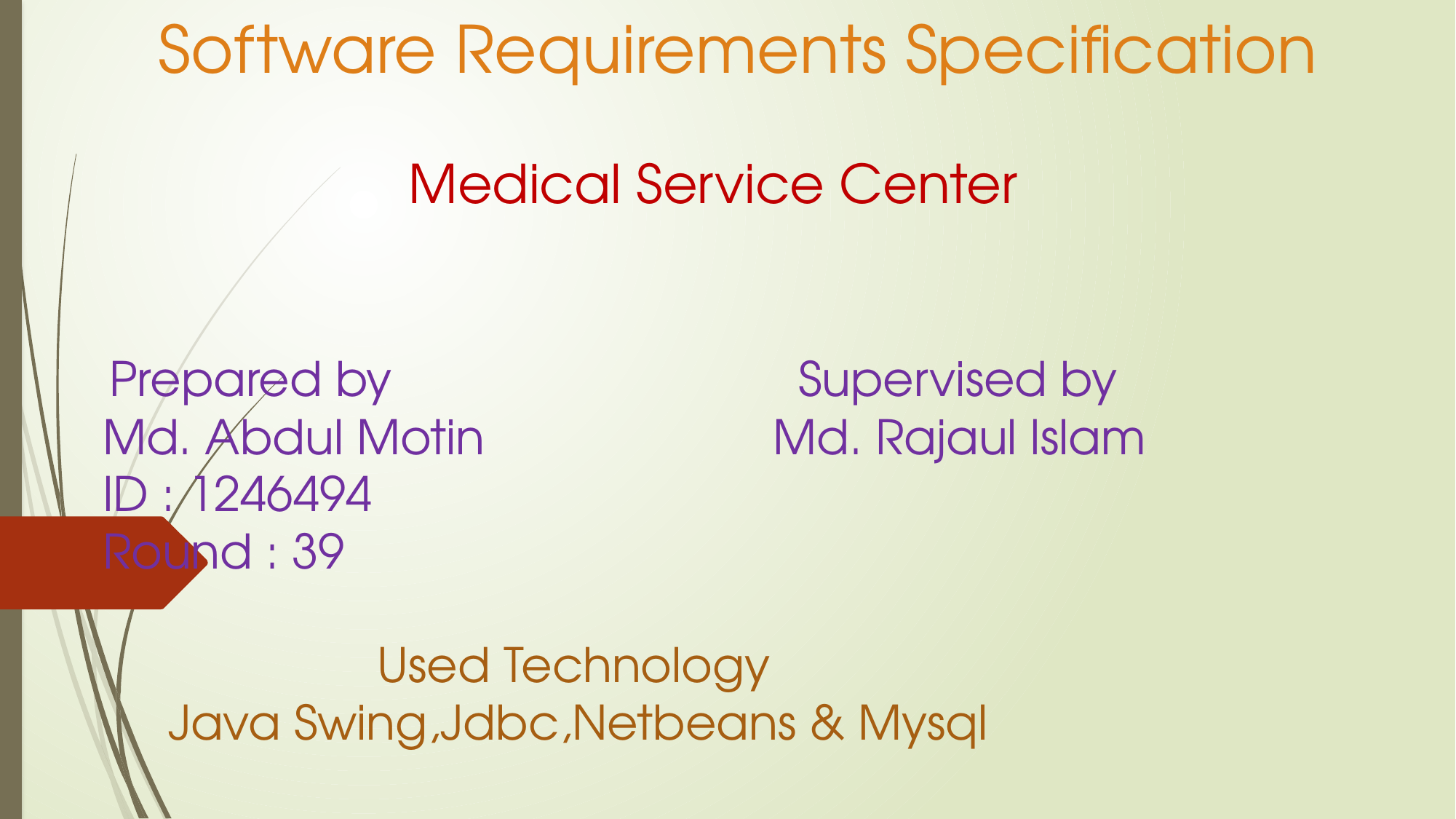

# Software Requirements Specification Medical Service Center Prepared by                               Supervised by Md. Abdul Motin                      Md. Rajaul Islam ID : 1246494 Round : 39 Used Technology Java Swing,Jdbc,Netbeans & Mysql